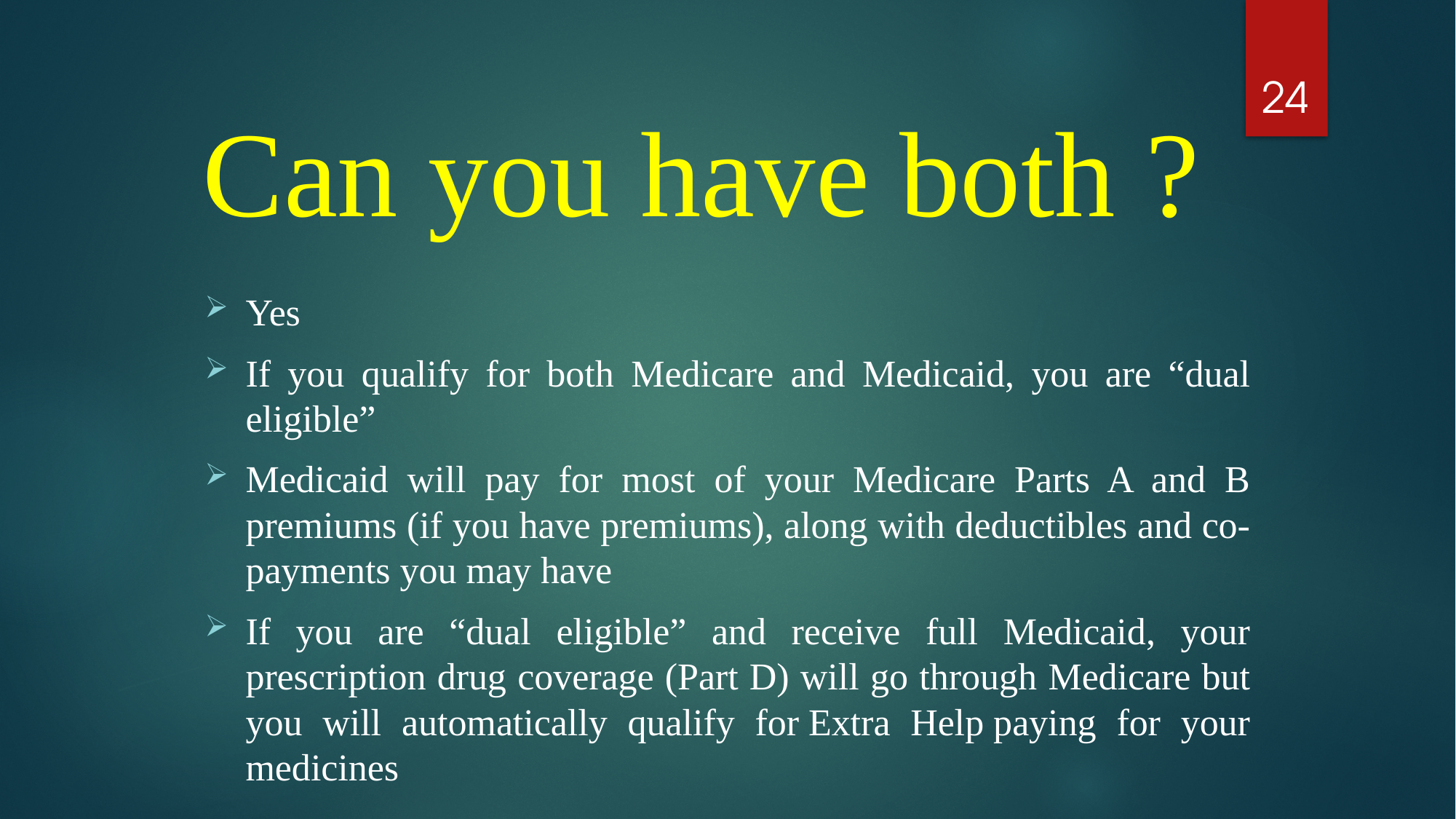

24
       Can you have both ?
Yes
If you qualify for both Medicare and Medicaid, you are “dual eligible”
Medicaid will pay for most of your Medicare Parts A and B premiums (if you have premiums), along with deductibles and co-payments you may have
If you are “dual eligible” and receive full Medicaid, your prescription drug coverage (Part D) will go through Medicare but you will automatically qualify for Extra Help paying for your medicines